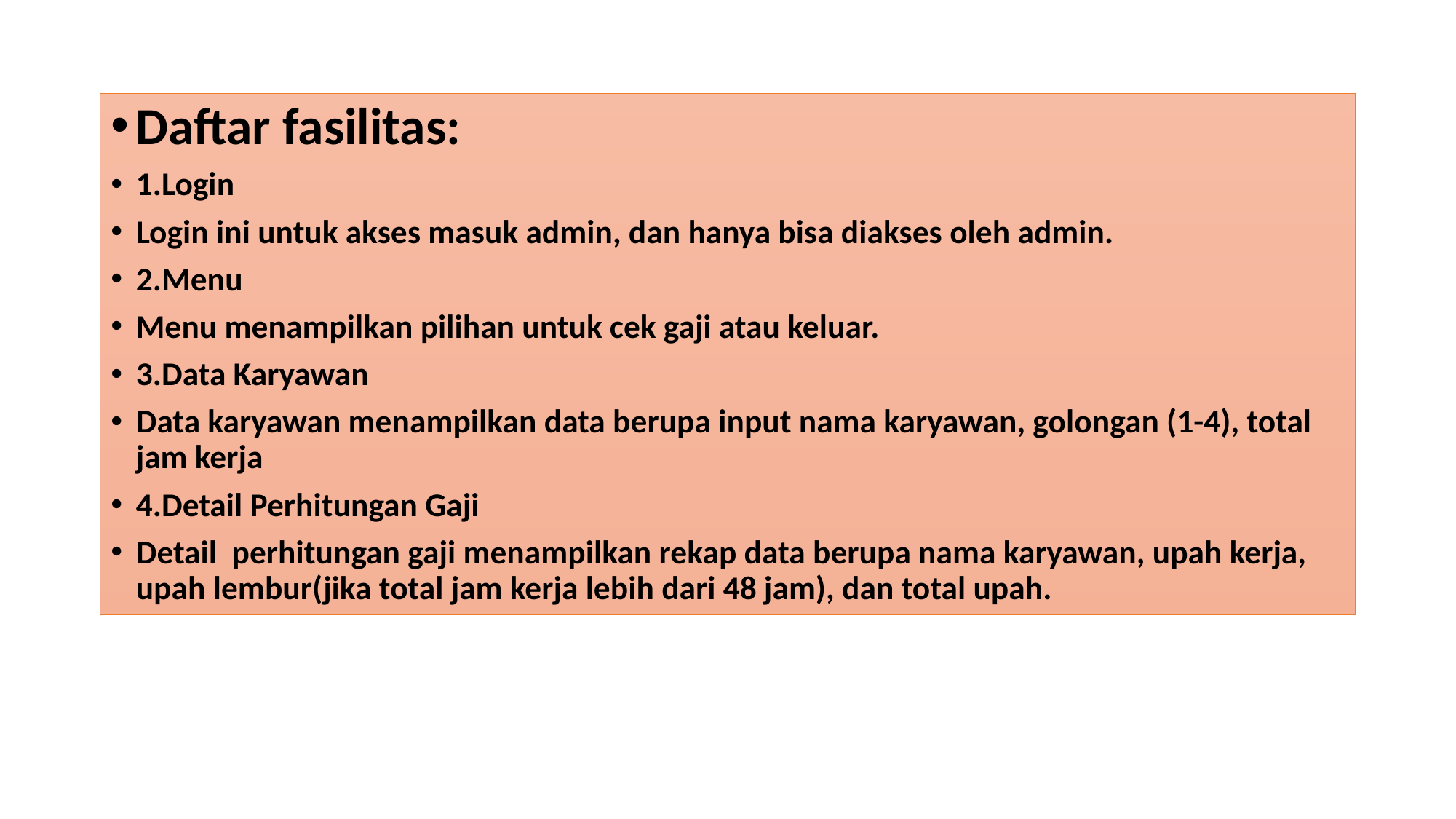

#
Daftar fasilitas:
1.Login
Login ini untuk akses masuk admin, dan hanya bisa diakses oleh admin.
2.Menu
Menu menampilkan pilihan untuk cek gaji atau keluar.
3.Data Karyawan
Data karyawan menampilkan data berupa input nama karyawan, golongan (1-4), total jam kerja
4.Detail Perhitungan Gaji
Detail  perhitungan gaji menampilkan rekap data berupa nama karyawan, upah kerja, upah lembur(jika total jam kerja lebih dari 48 jam), dan total upah.